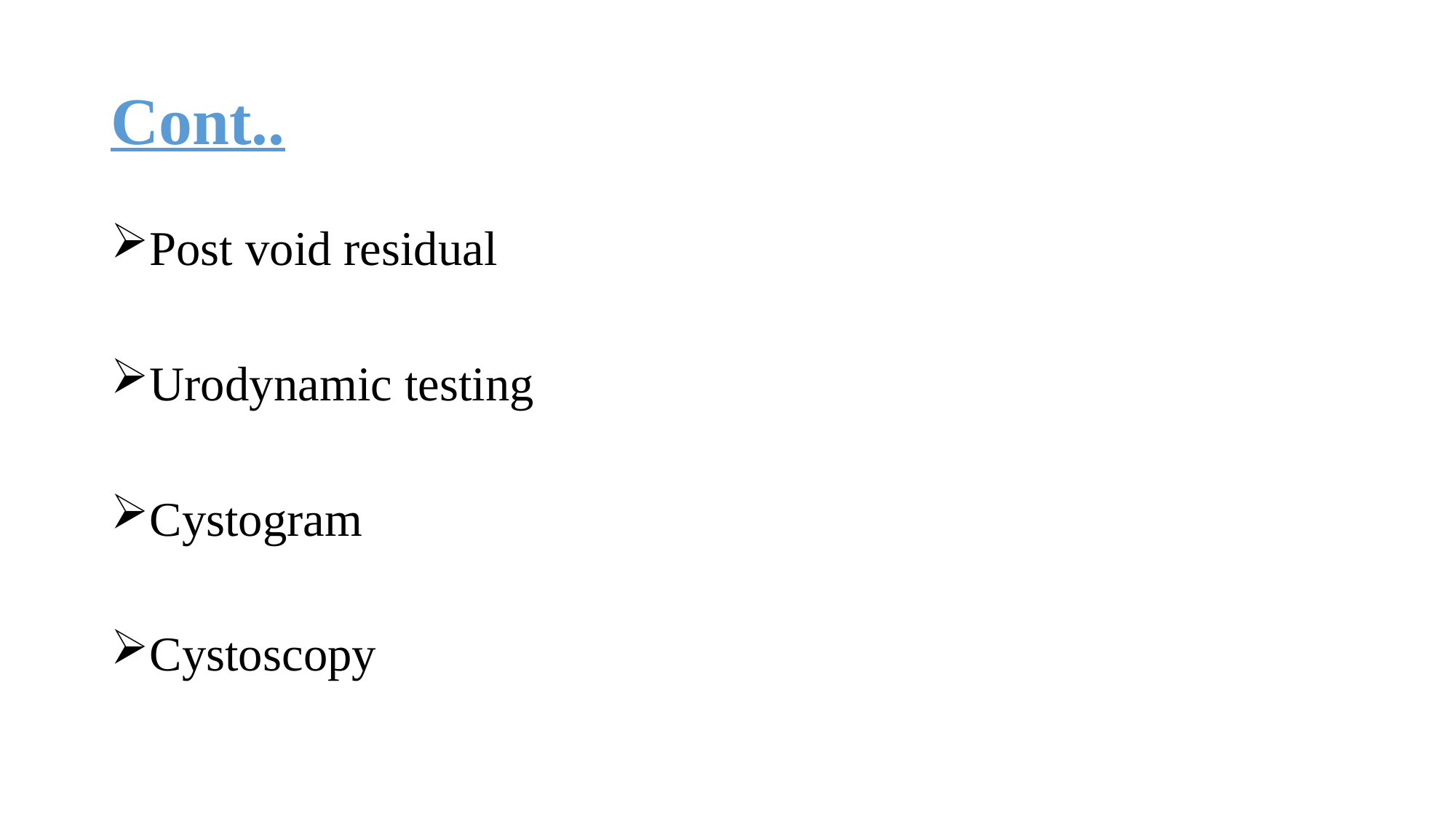

# Cont..
Post void residual

Urodynamic testing

Cystogram

Cystoscopy